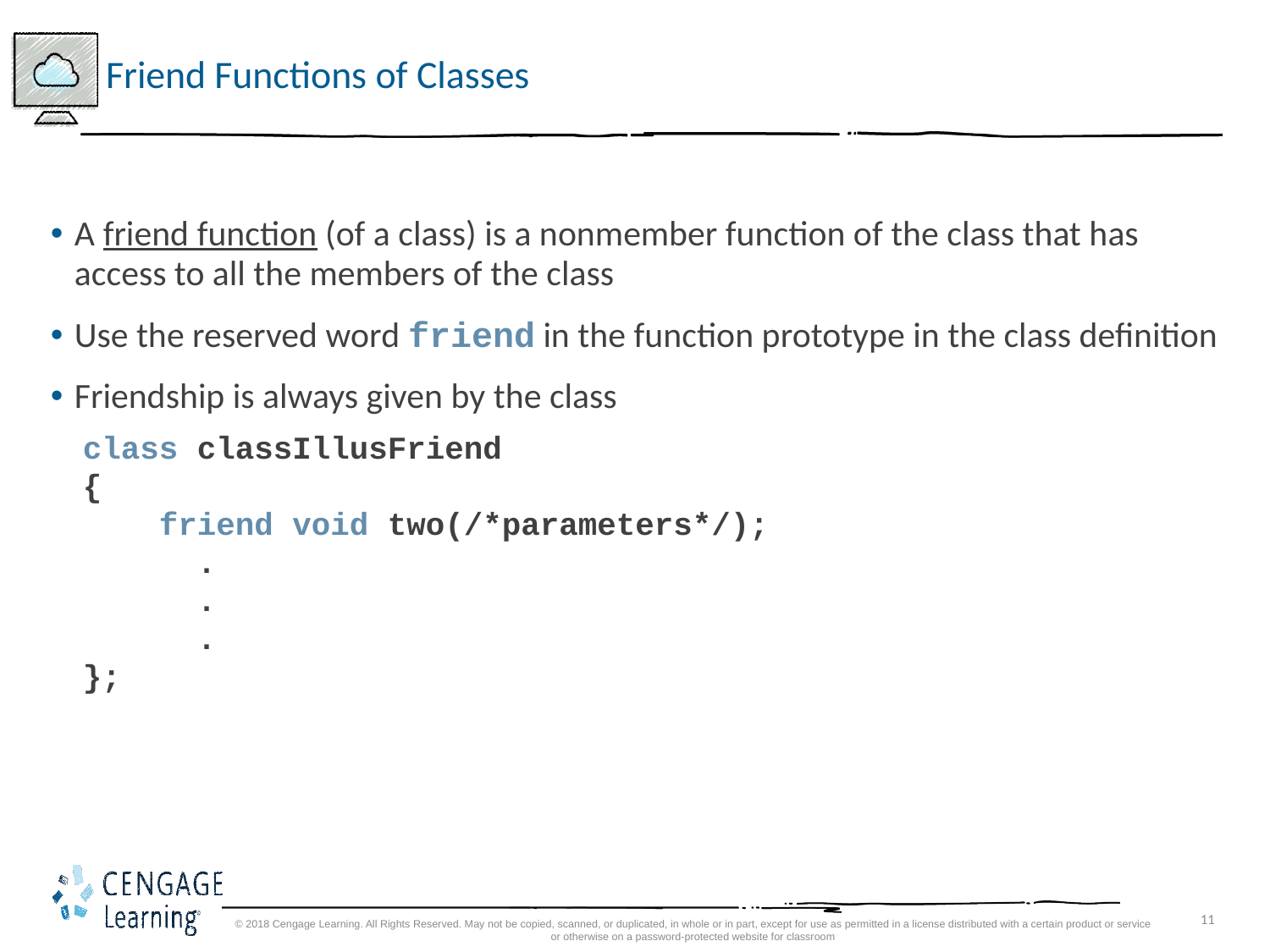

# Friend Functions of Classes
A friend function (of a class) is a nonmember function of the class that has access to all the members of the class
Use the reserved word friend in the function prototype in the class definition
Friendship is always given by the class
class classIllusFriend
{
    friend void two(/*parameters*/);
      .
      .
      .
};

© 2018 Cengage Learning. All Rights Reserved. May not be copied, scanned, or duplicated, in whole or in part, except for use as permitted in a license distributed with a certain product or service or otherwise on a password-protected website for classroom